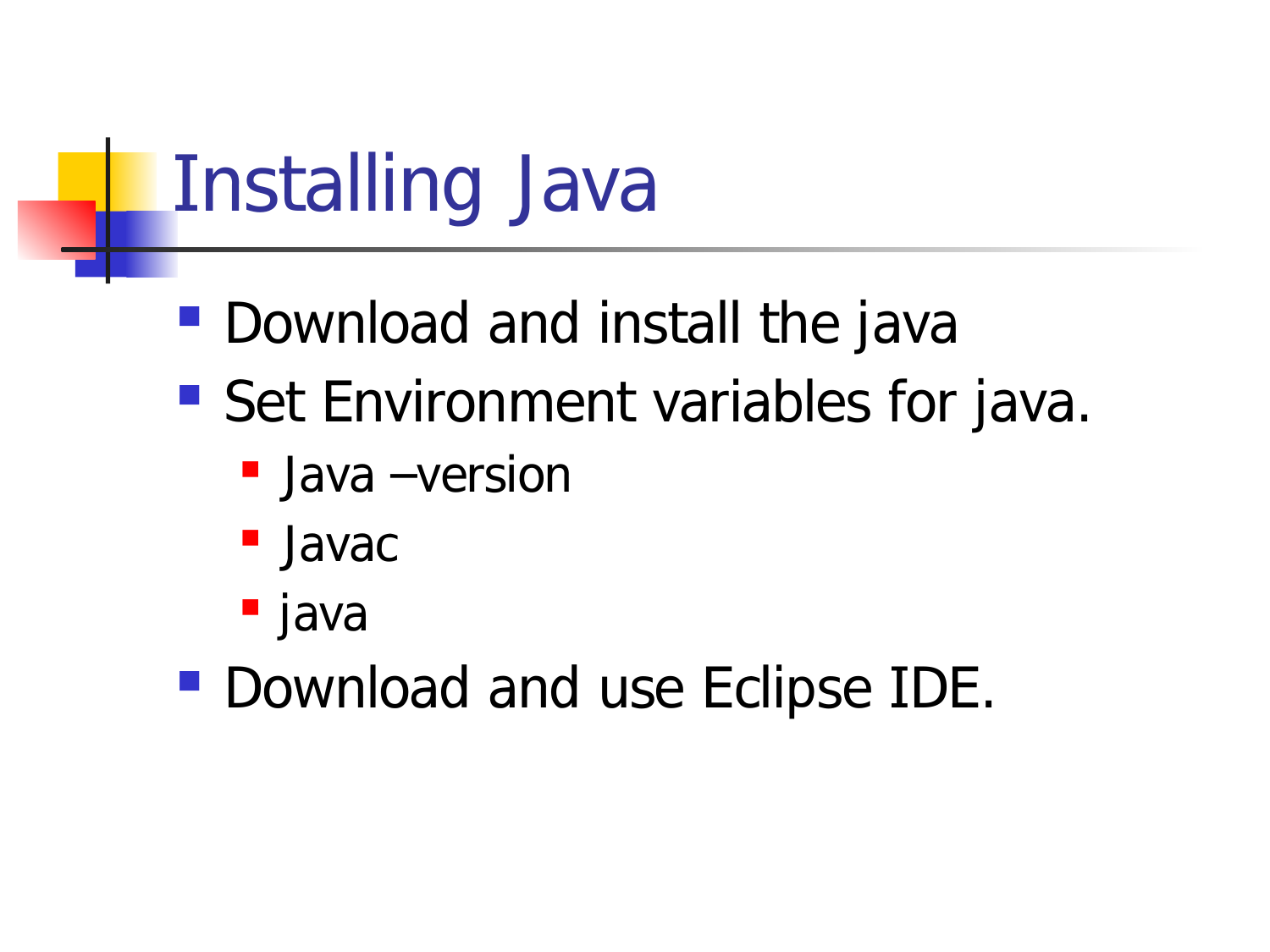

# Installing Java
Download and install the java
Set Environment variables for java.
Java –version
Javac
java
Download and use Eclipse IDE.